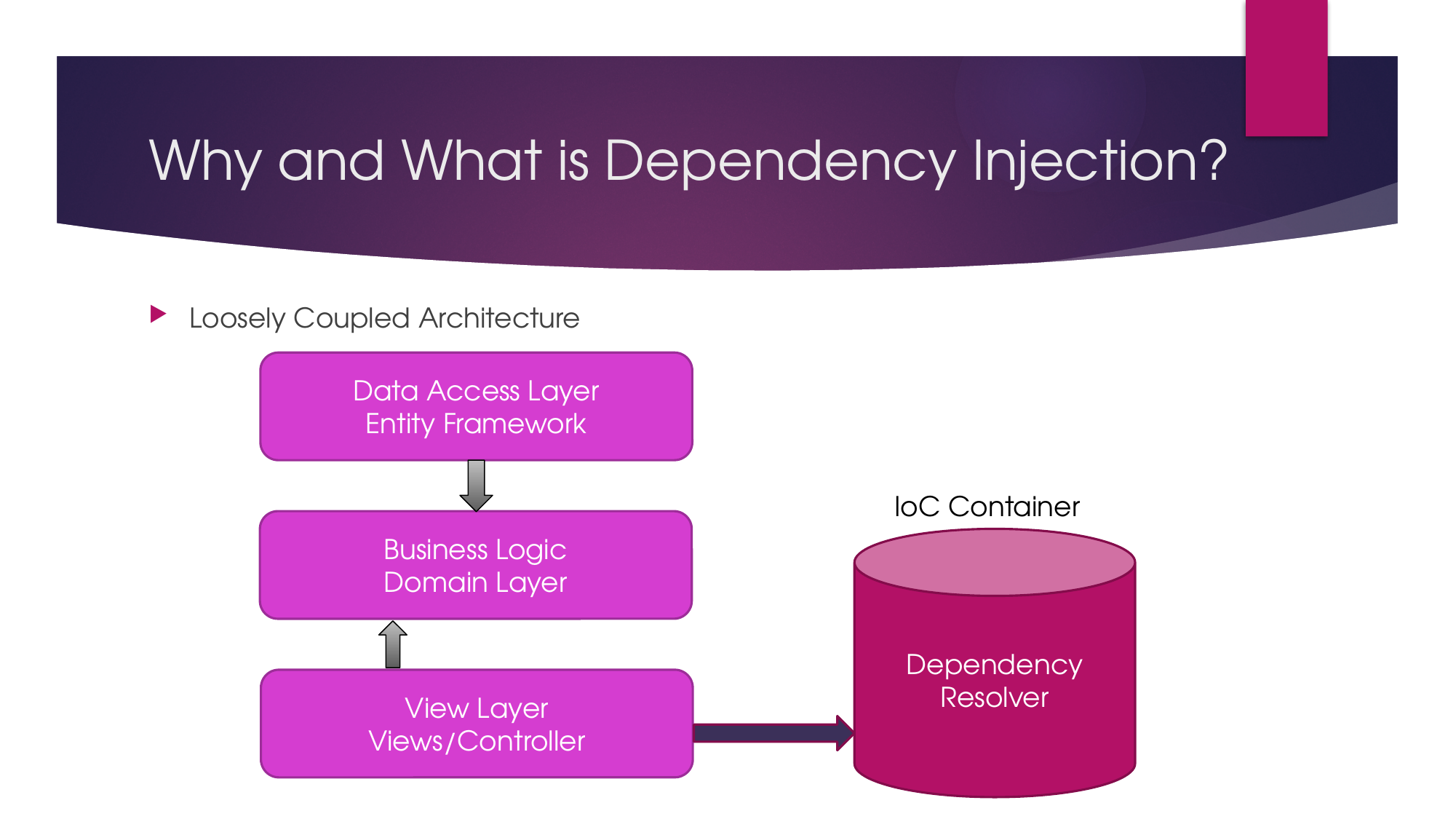

# Why and What is Dependency Injection?
Loosely Coupled Architecture
Data Access Layer
Entity Framework

Business Logic
Domain Layer
Dependency Resolver
View Layer
Views/Controller

IoC Container